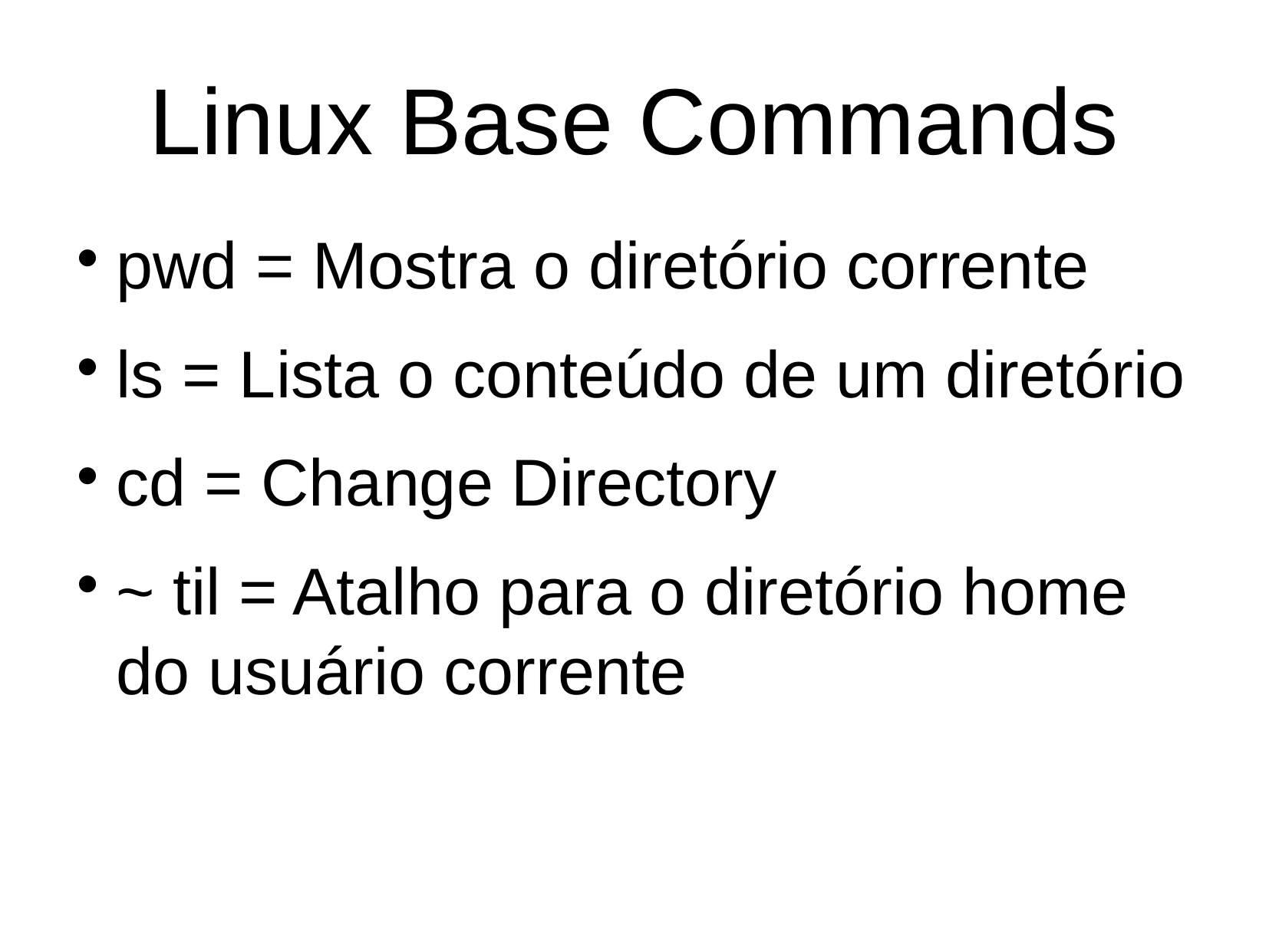

Linux Base Commands
pwd = Mostra o diretório corrente
ls = Lista o conteúdo de um diretório
cd = Change Directory
~ til = Atalho para o diretório home do usuário corrente